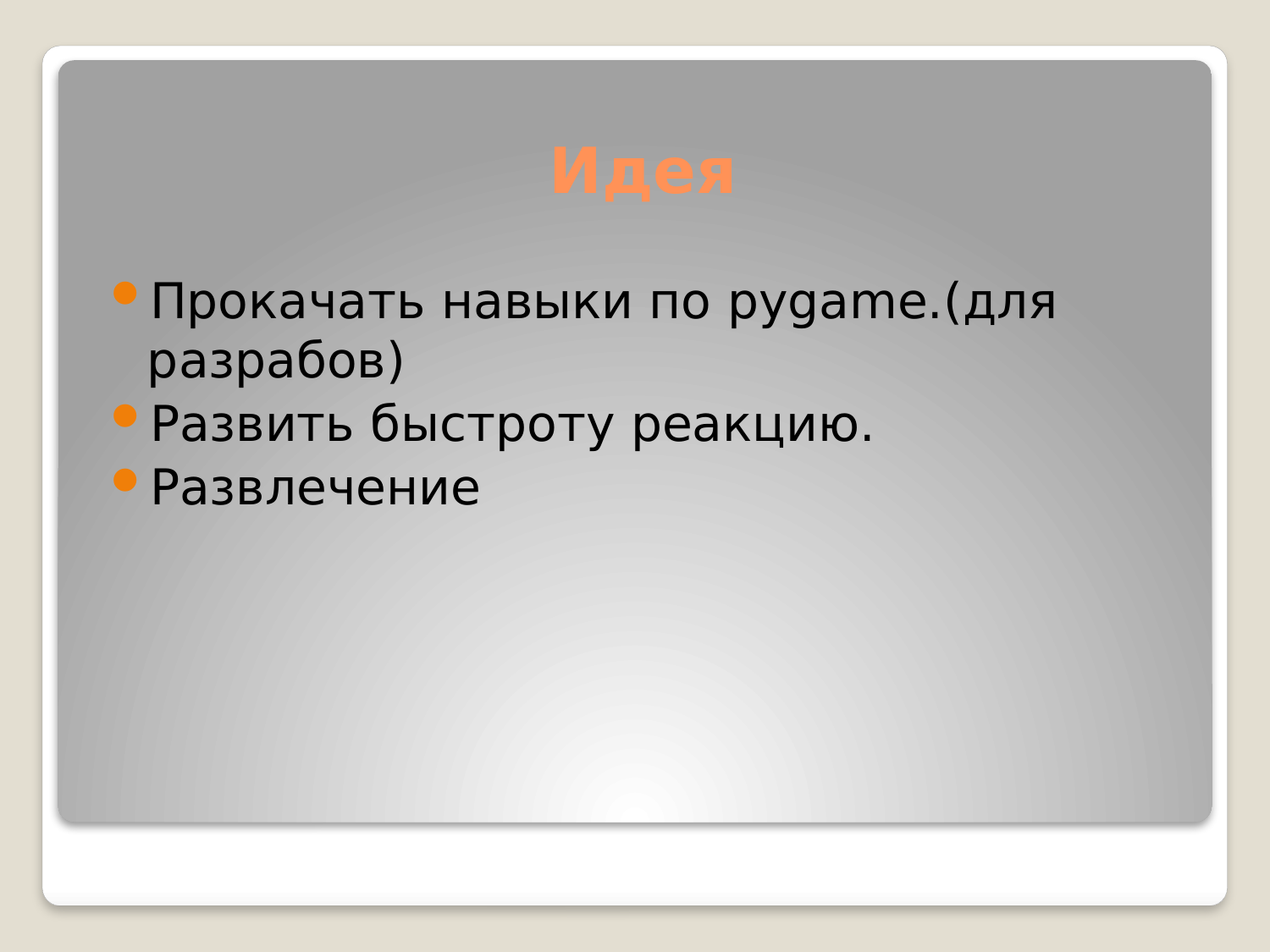

# Идея
Прокачать навыки по pygame.(для разрабов)
Развить быстроту реакцию.
Развлечение